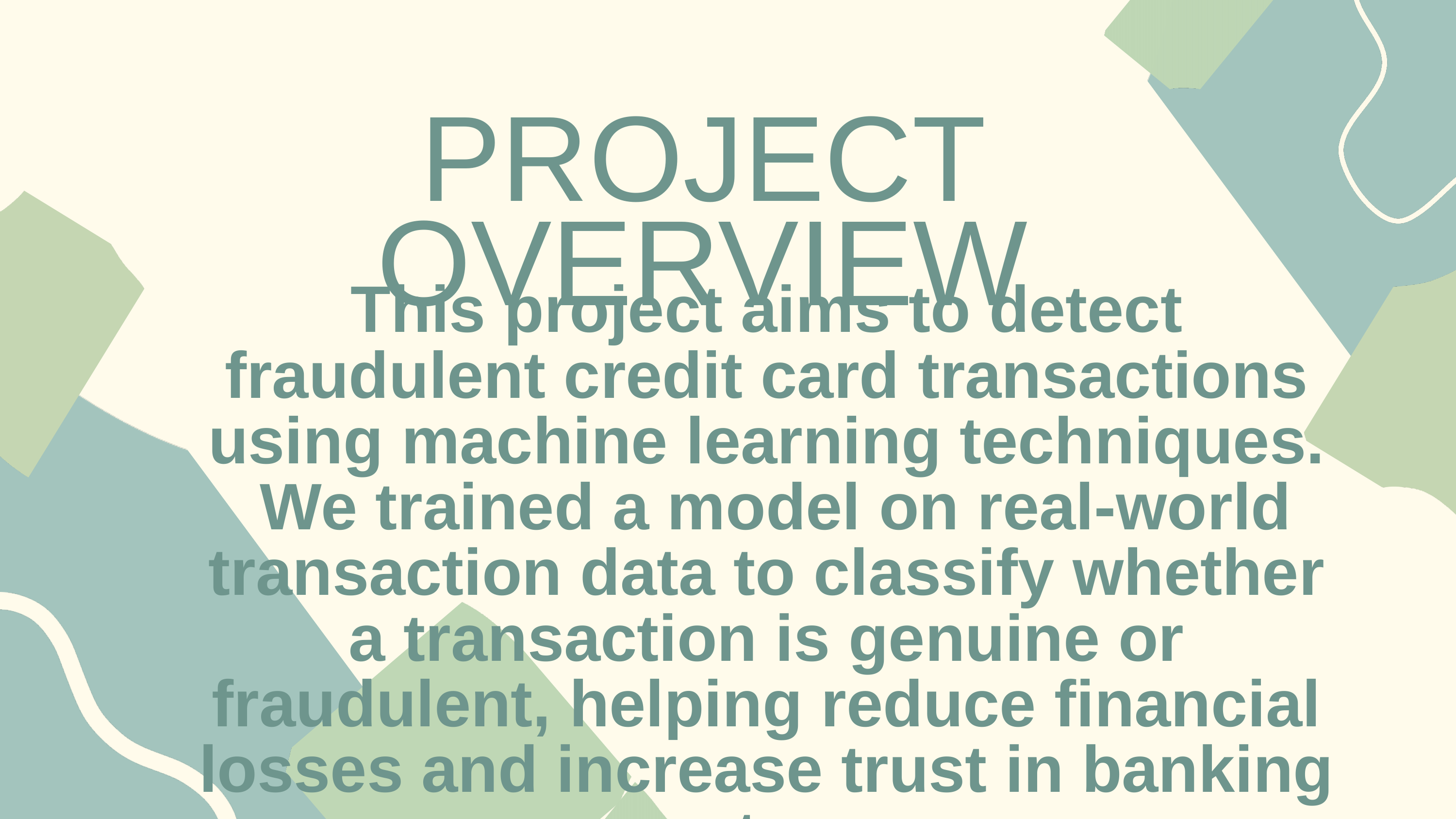

PROJECT OVERVIEW

This project aims to detect fraudulent credit card transactions using machine learning techniques.
 We trained a model on real-world transaction data to classify whether a transaction is genuine or fraudulent, helping reduce financial losses and increase trust in banking systems.